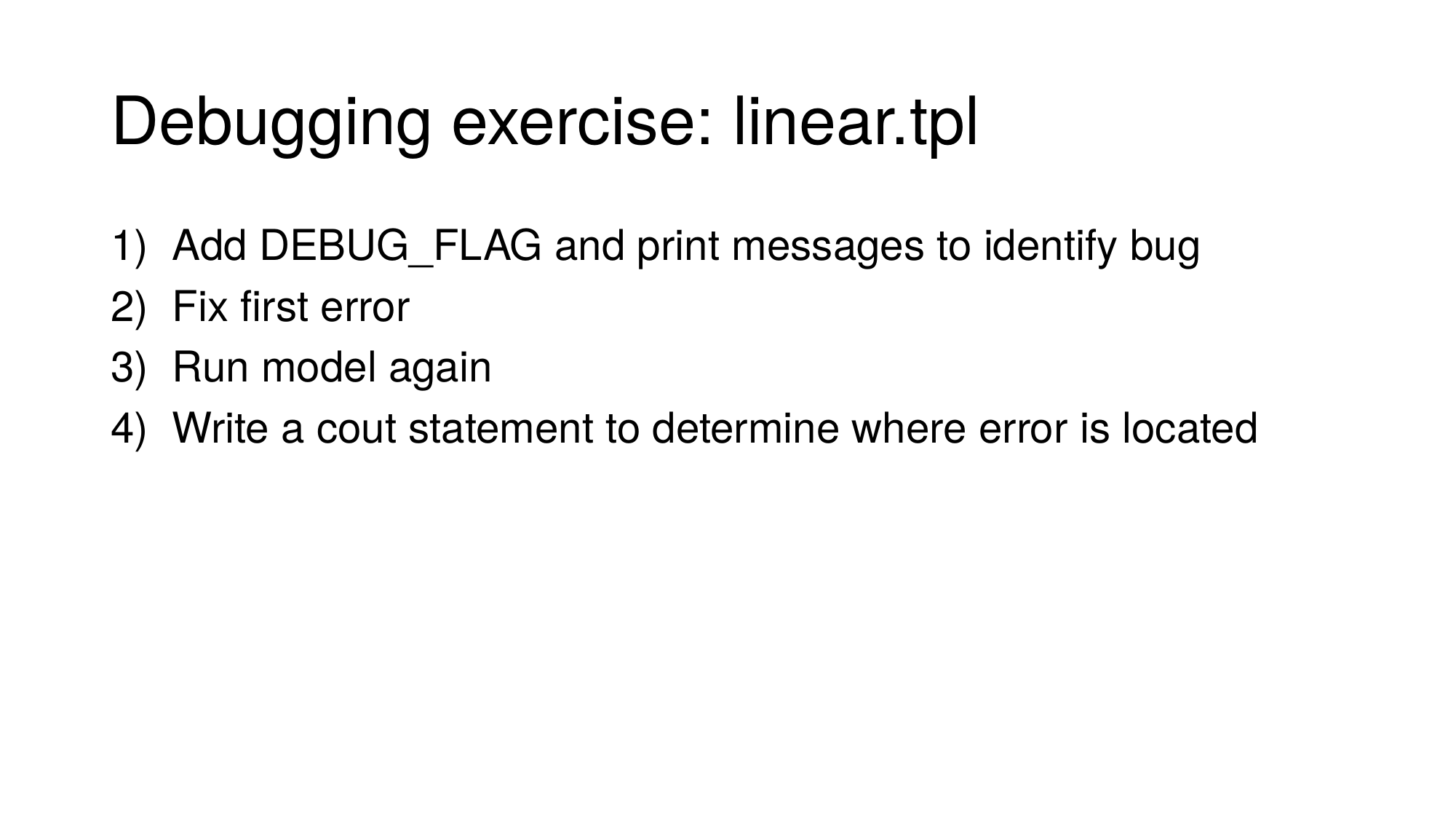

# Debugging exercise: linear.tpl
Add DEBUG_FLAG and print messages to identify bug
Fix first error
Run model again
Write a cout statement to determine where error is located